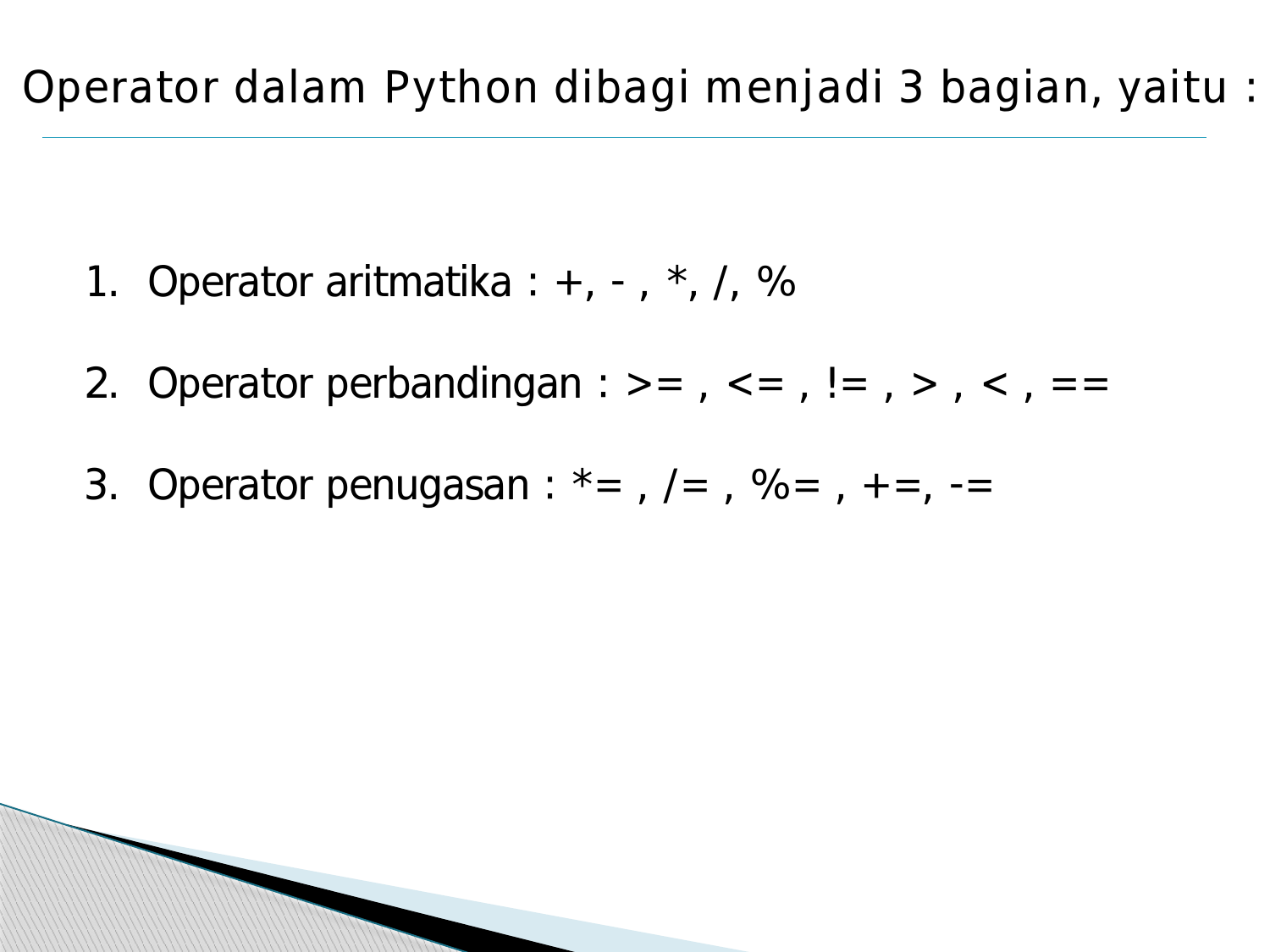

Operator dalam Python dibagi menjadi 3 bagian, yaitu :
Operator aritmatika : +, - , *, /, %
Operator perbandingan : >= , <= , != , > , < , ==
Operator penugasan : *= , /= , %= , +=, -=